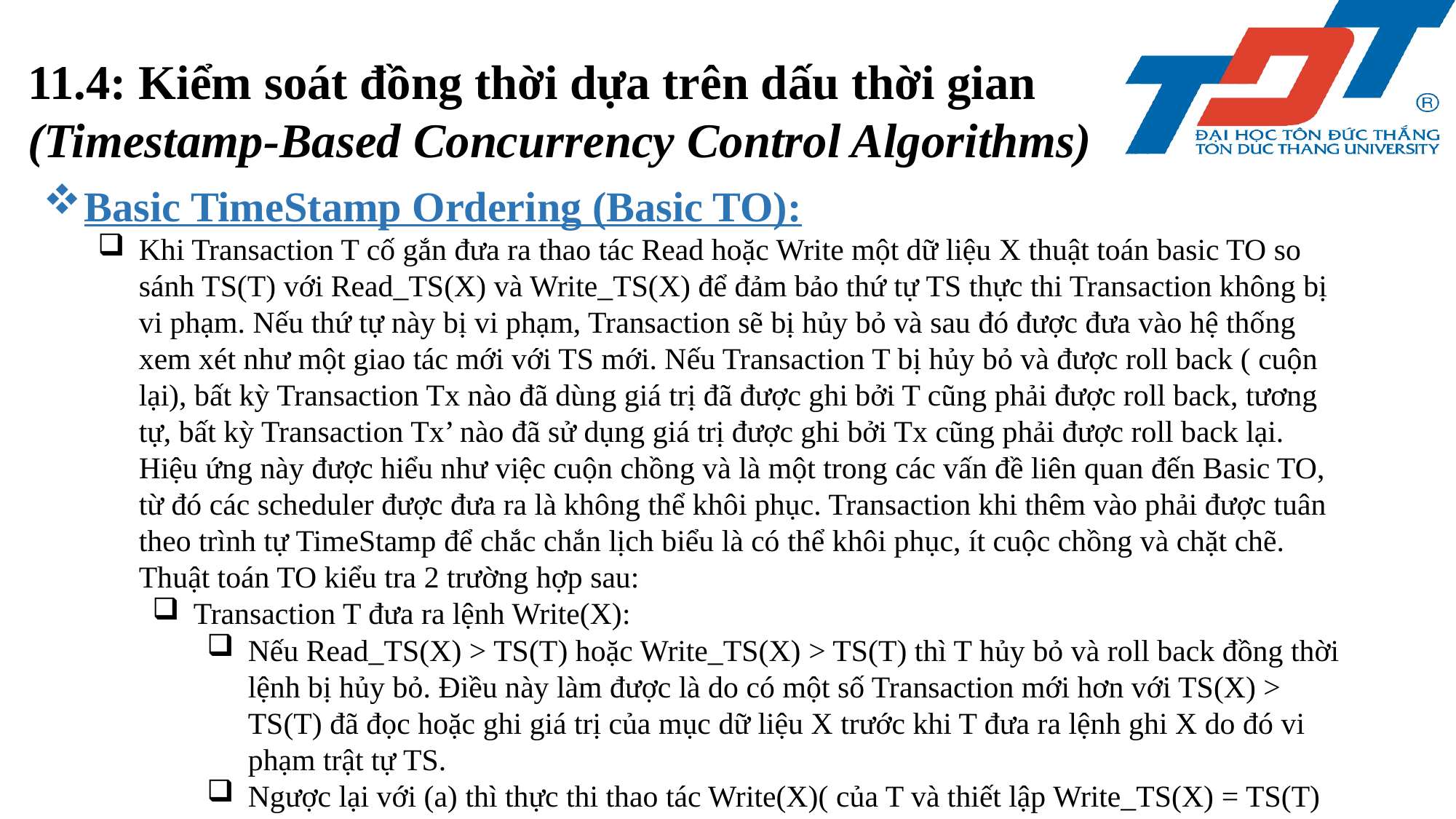

11.4: Kiểm soát đồng thời dựa trên dấu thời gian
(Timestamp-Based Concurrency Control Algorithms)
Basic TimeStamp Ordering (Basic TO):
Khi Transaction T cố gắn đưa ra thao tác Read hoặc Write một dữ liệu X thuật toán basic TO so sánh TS(T) với Read_TS(X) và Write_TS(X) để đảm bảo thứ tự TS thực thi Transaction không bị vi phạm. Nếu thứ tự này bị vi phạm, Transaction sẽ bị hủy bỏ và sau đó được đưa vào hệ thống xem xét như một giao tác mới với TS mới. Nếu Transaction T bị hủy bỏ và được roll back ( cuộn lại), bất kỳ Transaction Tx nào đã dùng giá trị đã được ghi bởi T cũng phải được roll back, tương tự, bất kỳ Transaction Tx’ nào đã sử dụng giá trị được ghi bởi Tx cũng phải được roll back lại. Hiệu ứng này được hiểu như việc cuộn chồng và là một trong các vấn đề liên quan đến Basic TO, từ đó các scheduler được đưa ra là không thể khôi phục. Transaction khi thêm vào phải được tuân theo trình tự TimeStamp để chắc chắn lịch biểu là có thể khôi phục, ít cuộc chồng và chặt chẽ. Thuật toán TO kiểu tra 2 trường hợp sau:
Transaction T đưa ra lệnh Write(X):
Nếu Read_TS(X) > TS(T) hoặc Write_TS(X) > TS(T) thì T hủy bỏ và roll back đồng thời lệnh bị hủy bỏ. Điều này làm được là do có một số Transaction mới hơn với TS(X) > TS(T) đã đọc hoặc ghi giá trị của mục dữ liệu X trước khi T đưa ra lệnh ghi X do đó vi phạm trật tự TS.
Ngược lại với (a) thì thực thi thao tác Write(X)( của T và thiết lập Write_TS(X) = TS(T)